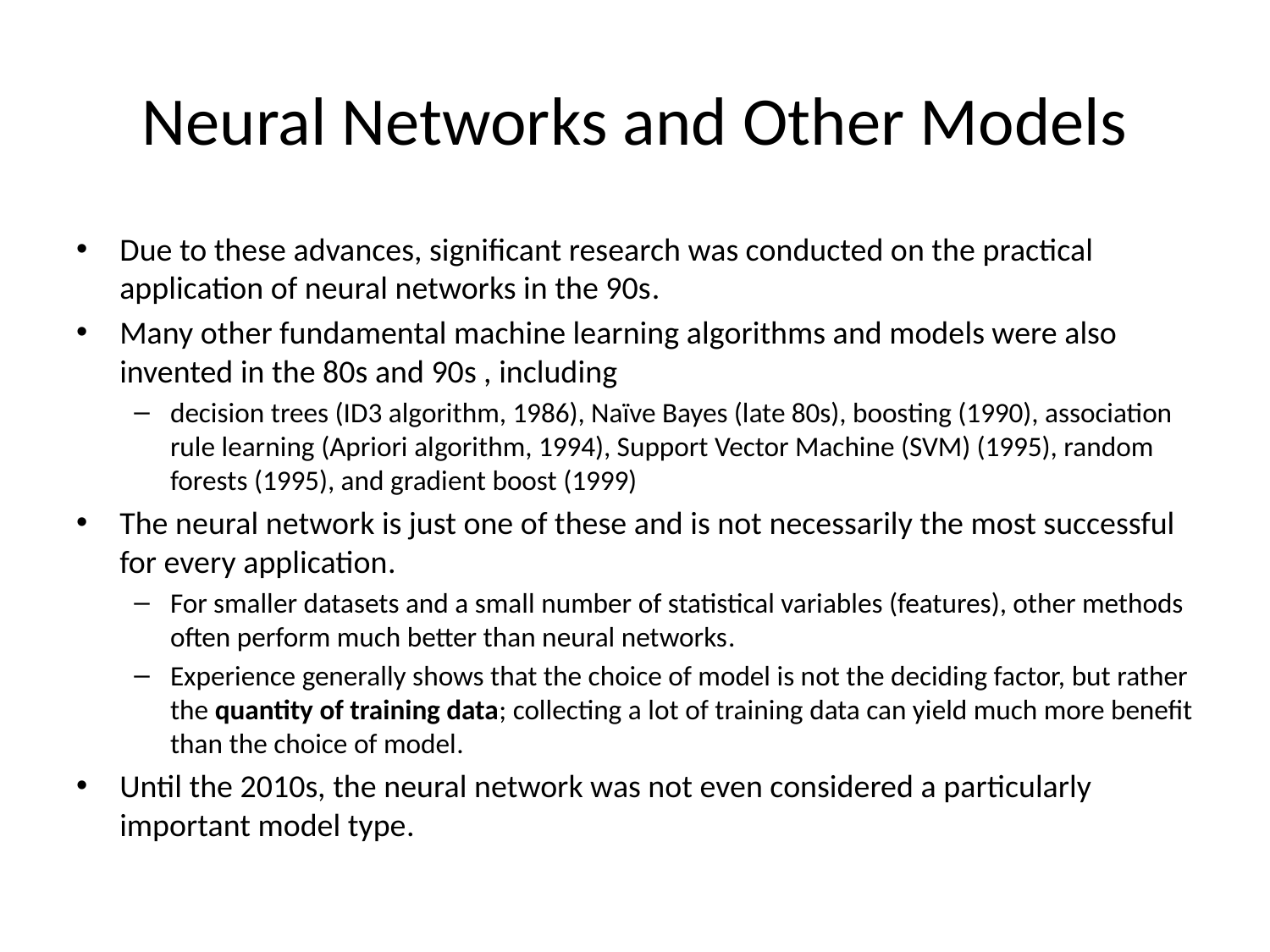

# Neural Networks and Other Models
Due to these advances, significant research was conducted on the practical application of neural networks in the 90s.
Many other fundamental machine learning algorithms and models were also invented in the 80s and 90s , including
decision trees (ID3 algorithm, 1986), Naïve Bayes (late 80s), boosting (1990), association rule learning (Apriori algorithm, 1994), Support Vector Machine (SVM) (1995), random forests (1995), and gradient boost (1999)
The neural network is just one of these and is not necessarily the most successful for every application.
For smaller datasets and a small number of statistical variables (features), other methods often perform much better than neural networks.
Experience generally shows that the choice of model is not the deciding factor, but rather the quantity of training data; collecting a lot of training data can yield much more benefit than the choice of model.
Until the 2010s, the neural network was not even considered a particularly important model type.